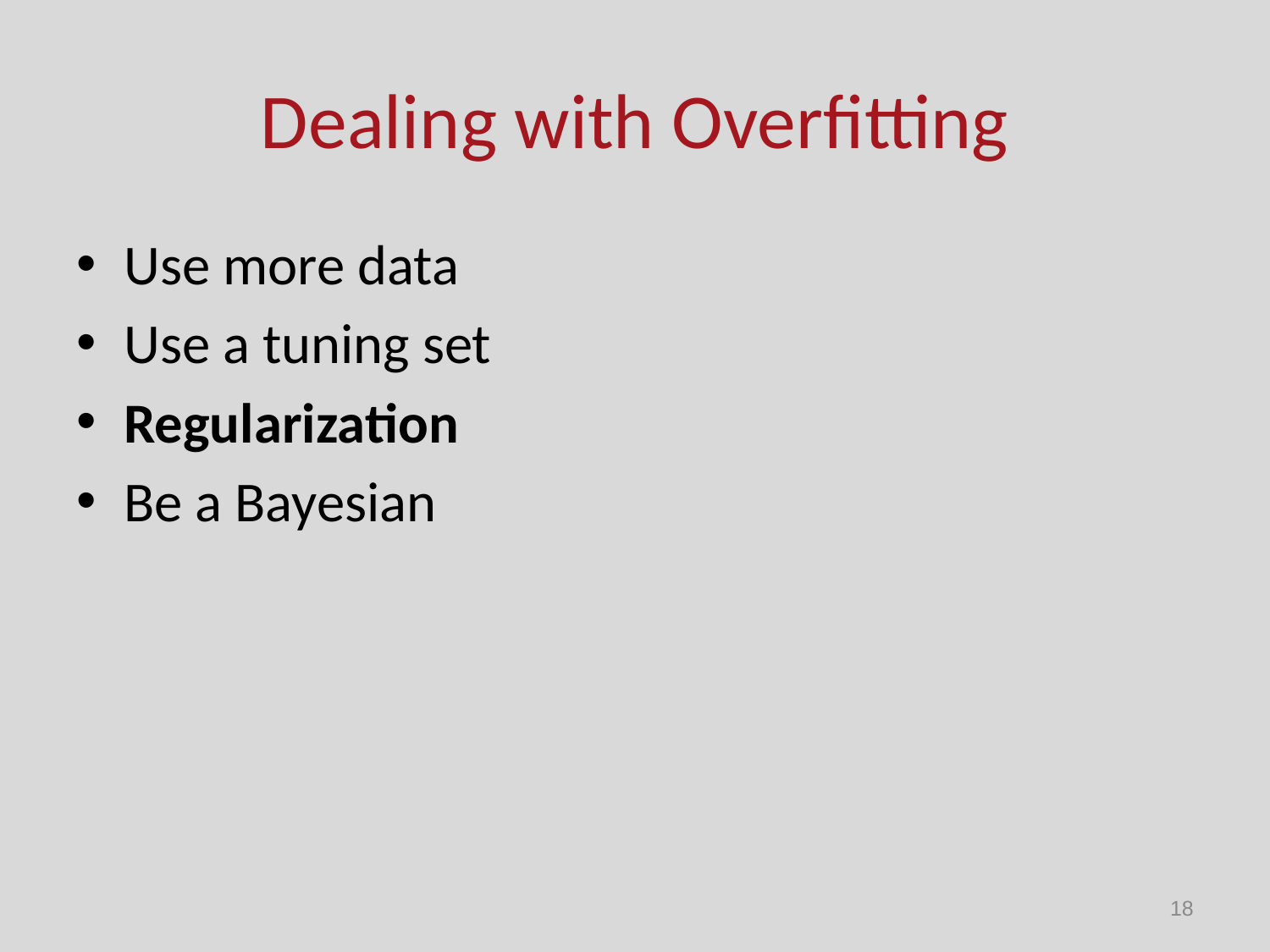

# Dealing with Overfitting
Use more data
Use a tuning set
Regularization
Be a Bayesian
18